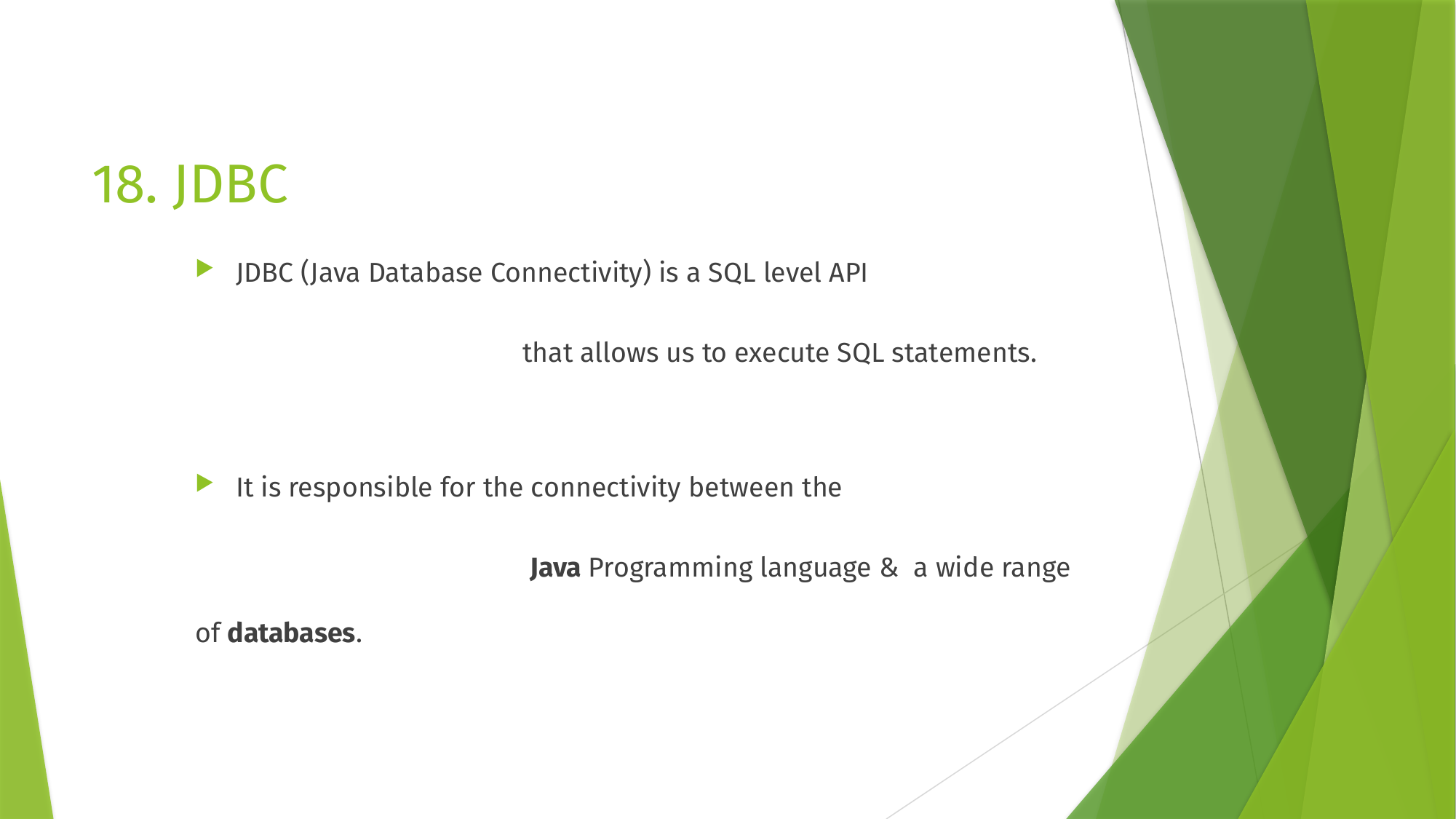

# 18. JDBC

JDBC (Java Database Connectivity) is a SQL level API
			that allows us to execute SQL statements.

It is responsible for the connectivity between the
			 Java Programming language &  a wide range of databases.